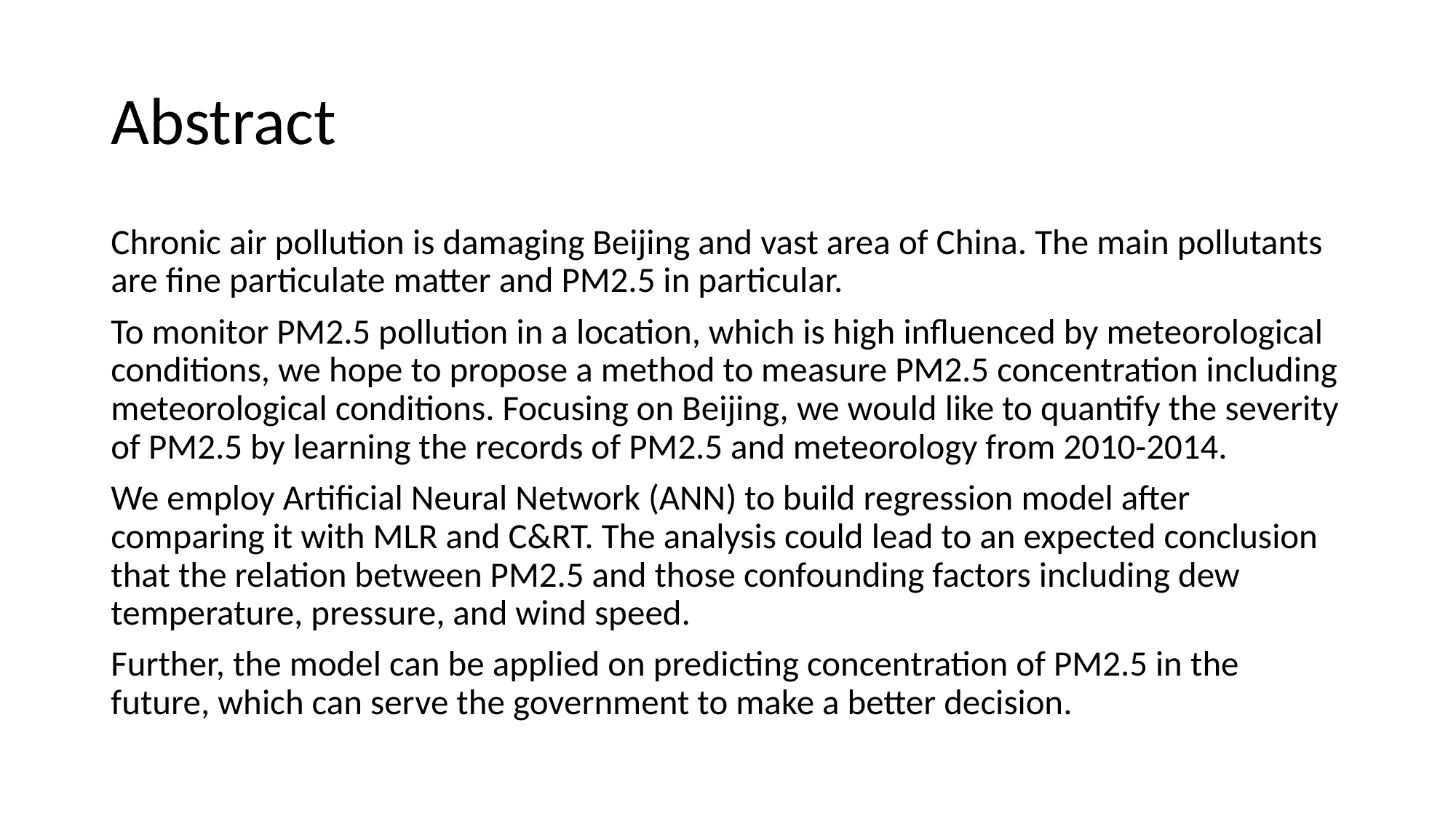

# Abstract
Chronic air pollution is damaging Beijing and vast area of China. The main pollutants are fine particulate matter and PM2.5 in particular.
To monitor PM2.5 pollution in a location, which is high influenced by meteorological conditions, we hope to propose a method to measure PM2.5 concentration including meteorological conditions. Focusing on Beijing, we would like to quantify the severity of PM2.5 by learning the records of PM2.5 and meteorology from 2010-2014.
We employ Artificial Neural Network (ANN) to build regression model after comparing it with MLR and C&RT. The analysis could lead to an expected conclusion that the relation between PM2.5 and those confounding factors including dew temperature, pressure, and wind speed.
Further, the model can be applied on predicting concentration of PM2.5 in the future, which can serve the government to make a better decision.